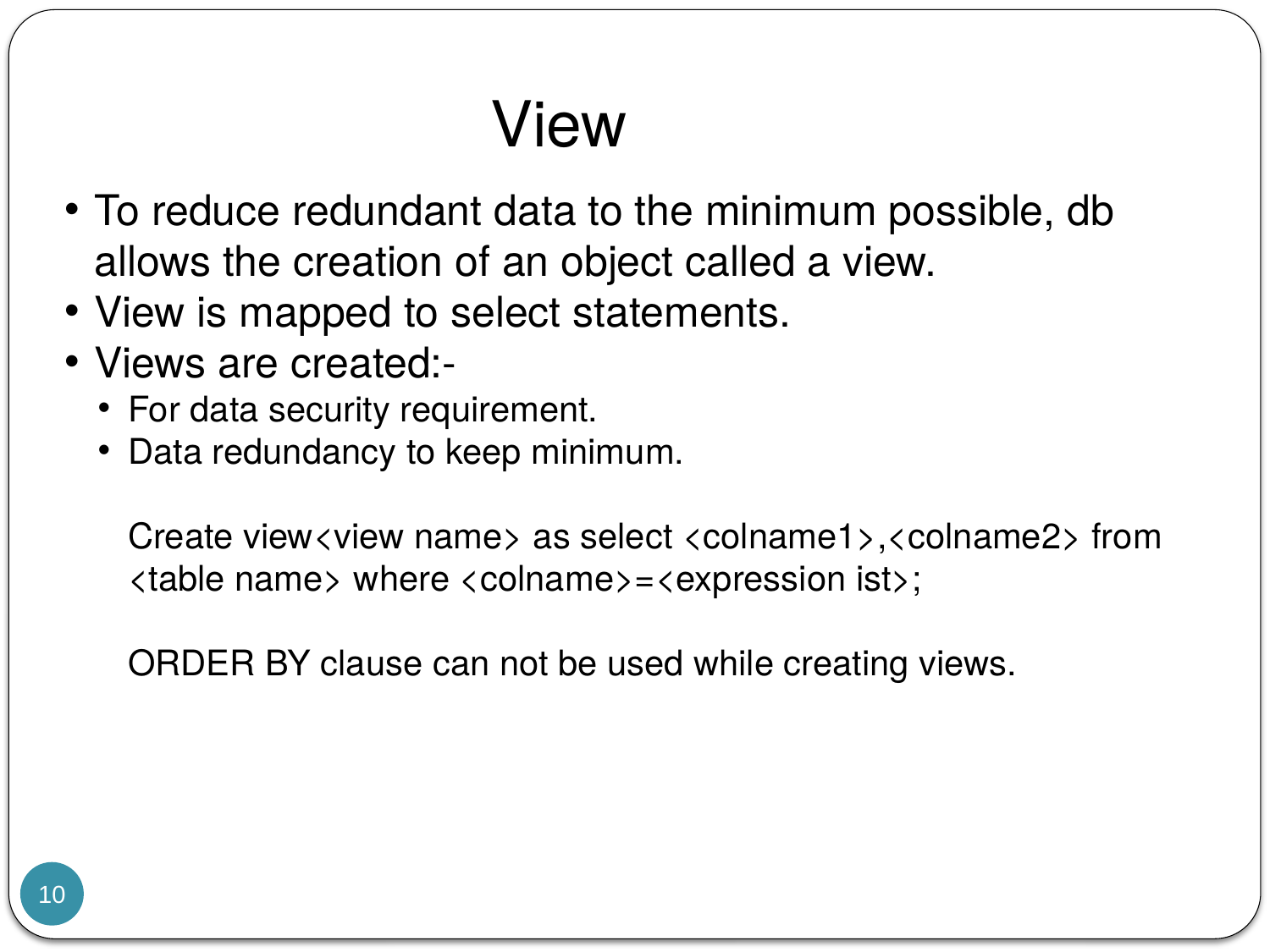

View
To reduce redundant data to the minimum possible, db allows the creation of an object called a view.
View is mapped to select statements.
Views are created:-
For data security requirement.
Data redundancy to keep minimum.

Create view<view name> as select <colname1>,<colname2> from <table name> where <colname>=<expression ist>;

ORDER BY clause can not be used while creating views.

10